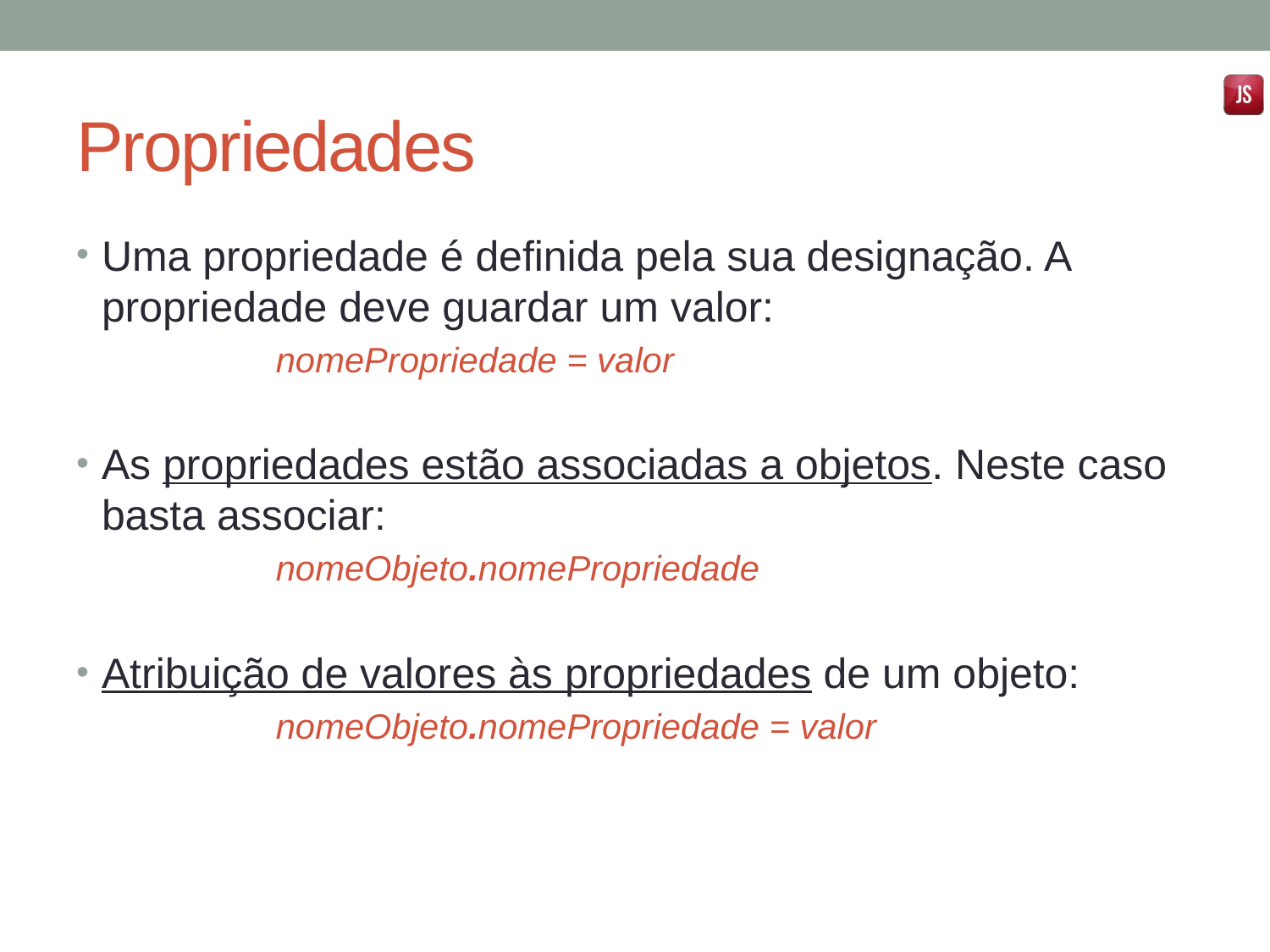

# Propriedades
Uma propriedade é definida pela sua designação. A propriedade deve guardar um valor:
nomePropriedade = valor

As propriedades estão associadas a objetos. Neste caso basta associar:
nomeObjeto.nomePropriedade

Atribuição de valores às propriedades de um objeto:
nomeObjeto.nomePropriedade = valor